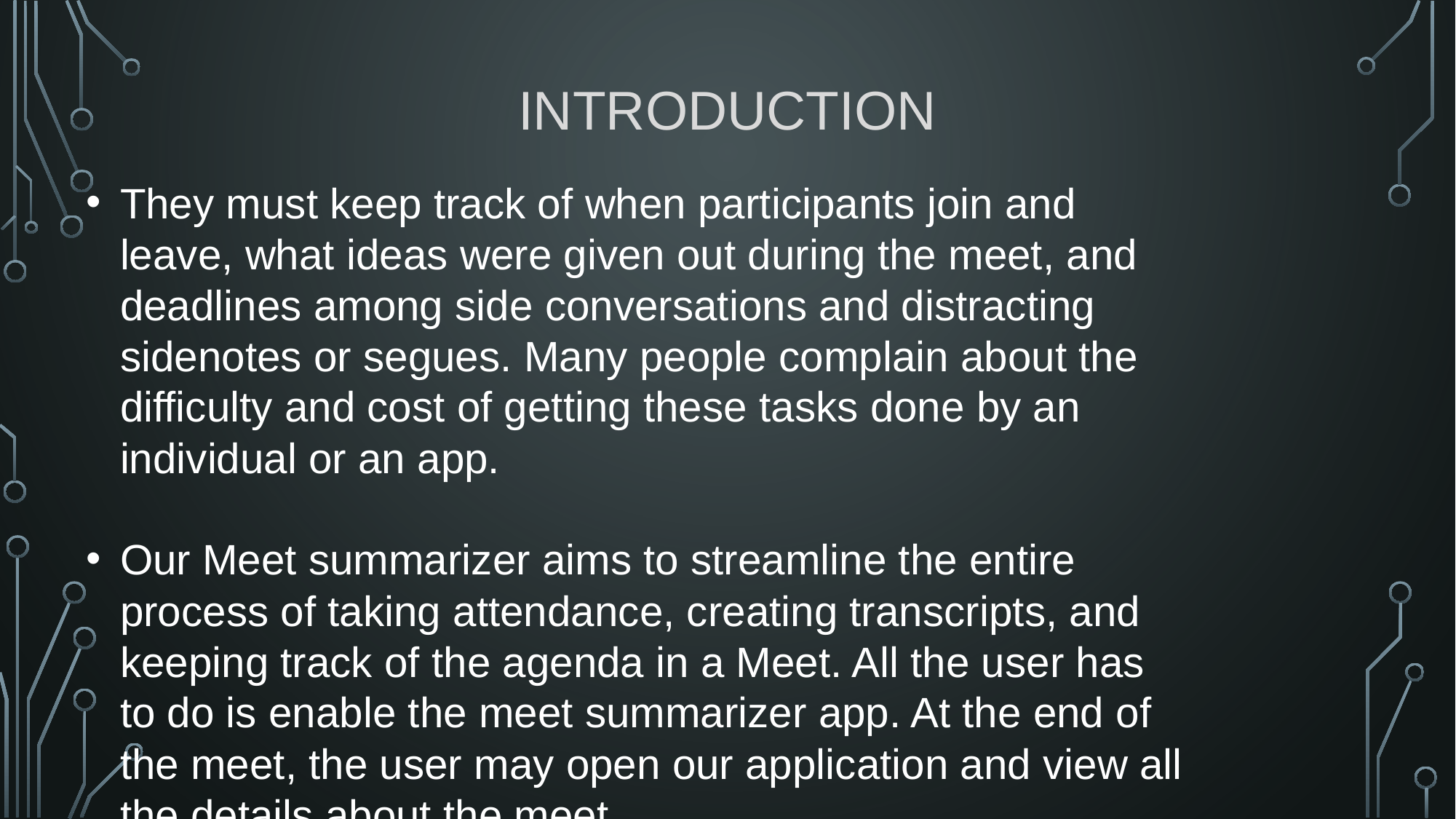

# Introduction
They must keep track of when participants join and leave, what ideas were given out during the meet, and deadlines among side conversations and distracting sidenotes or segues. Many people complain about the difficulty and cost of getting these tasks done by an individual or an app.
Our Meet summarizer aims to streamline the entire process of taking attendance, creating transcripts, and keeping track of the agenda in a Meet. All the user has to do is enable the meet summarizer app. At the end of the meet, the user may open our application and view all the details about the meet.